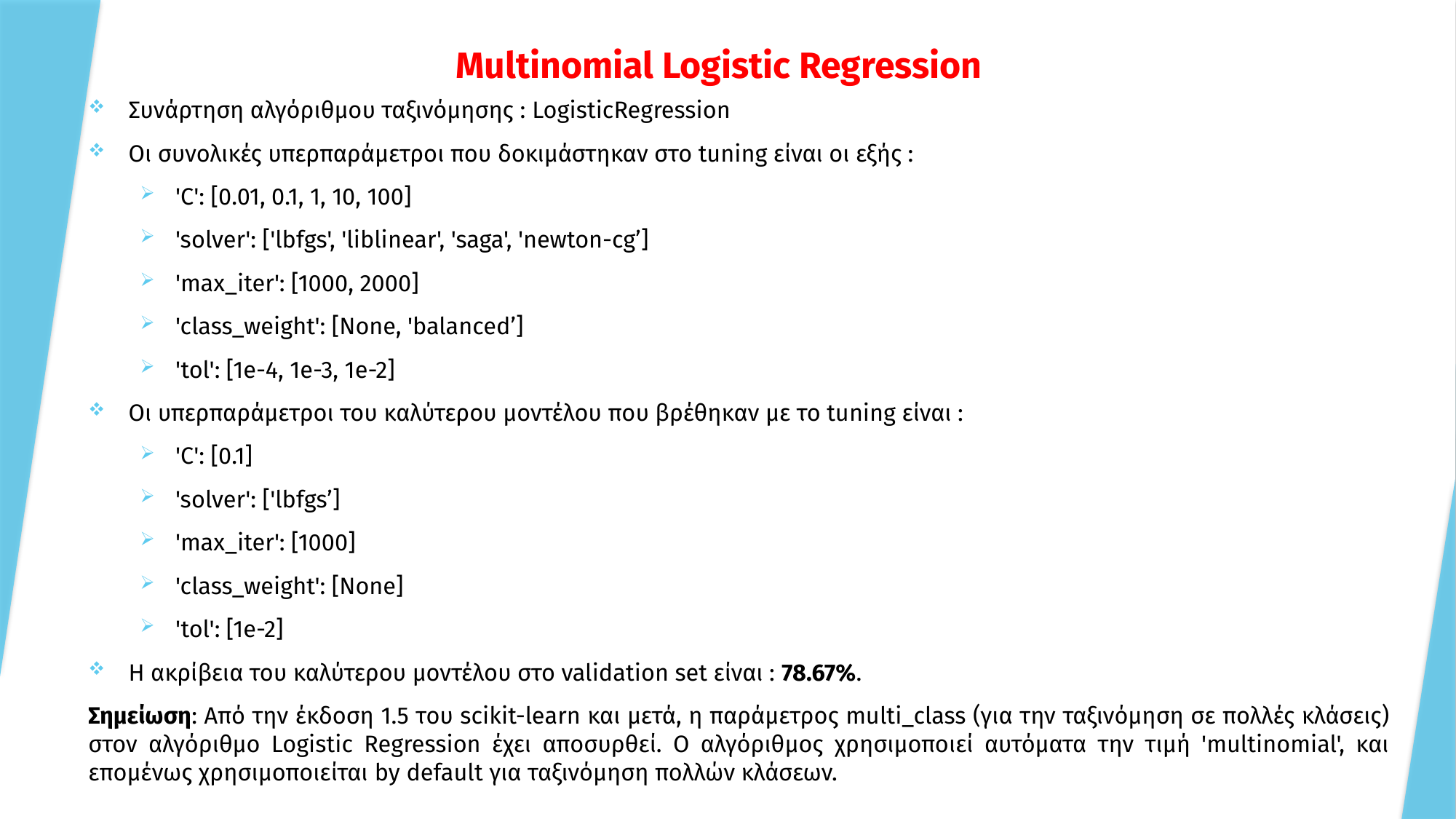

# Multinomial Logistic Regression
Συνάρτηση αλγόριθμου ταξινόμησης : LogisticRegression
Οι συνολικές υπερπαράμετροι που δοκιμάστηκαν στο tuning είναι οι εξής :
'C': [0.01, 0.1, 1, 10, 100]
'solver': ['lbfgs', 'liblinear', 'saga', 'newton-cg’]
'max_iter': [1000, 2000]
'class_weight': [None, 'balanced’]
'tol': [1e-4, 1e-3, 1e-2]
Οι υπερπαράμετροι του καλύτερου μοντέλου που βρέθηκαν με το tuning είναι :
'C': [0.1]
'solver': ['lbfgs’]
'max_iter': [1000]
'class_weight': [None]
'tol': [1e-2]
H ακρίβεια του καλύτερου μοντέλου στο validation set είναι : 78.67%.
Σημείωση: Από την έκδοση 1.5 του scikit-learn και μετά, η παράμετρος multi_class (για την ταξινόμηση σε πολλές κλάσεις) στον αλγόριθμο Logistic Regression έχει αποσυρθεί. Ο αλγόριθμος χρησιμοποιεί αυτόματα την τιμή 'multinomial', και επομένως χρησιμοποιείται by default για ταξινόμηση πολλών κλάσεων.